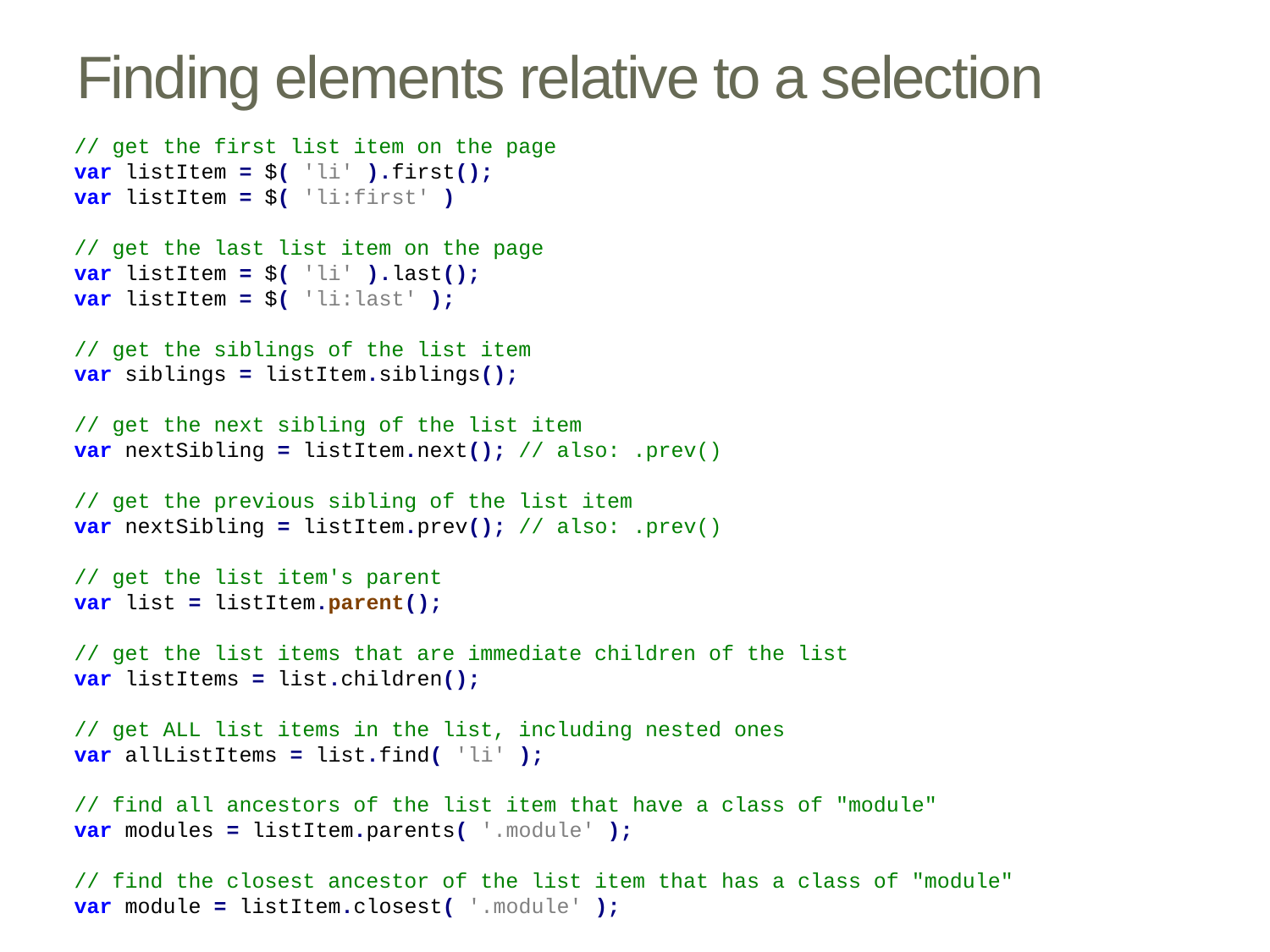

# Finding elements relative to a selection
// get the first list item on the page
var listItem = $( 'li' ).first();
var listItem = $( 'li:first' )

// get the last list item on the page
var listItem = $( 'li' ).last();
var listItem = $( 'li:last' );

// get the siblings of the list item
var siblings = listItem.siblings();

// get the next sibling of the list item
var nextSibling = listItem.next(); // also: .prev()

// get the previous sibling of the list item
var nextSibling = listItem.prev(); // also: .prev()

// get the list item's parent
var list = listItem.parent();

// get the list items that are immediate children of the list
var listItems = list.children();

// get ALL list items in the list, including nested ones
var allListItems = list.find( 'li' );

// find all ancestors of the list item that have a class of "module"
var modules = listItem.parents( '.module' );

// find the closest ancestor of the list item that has a class of "module"
var module = listItem.closest( '.module' );